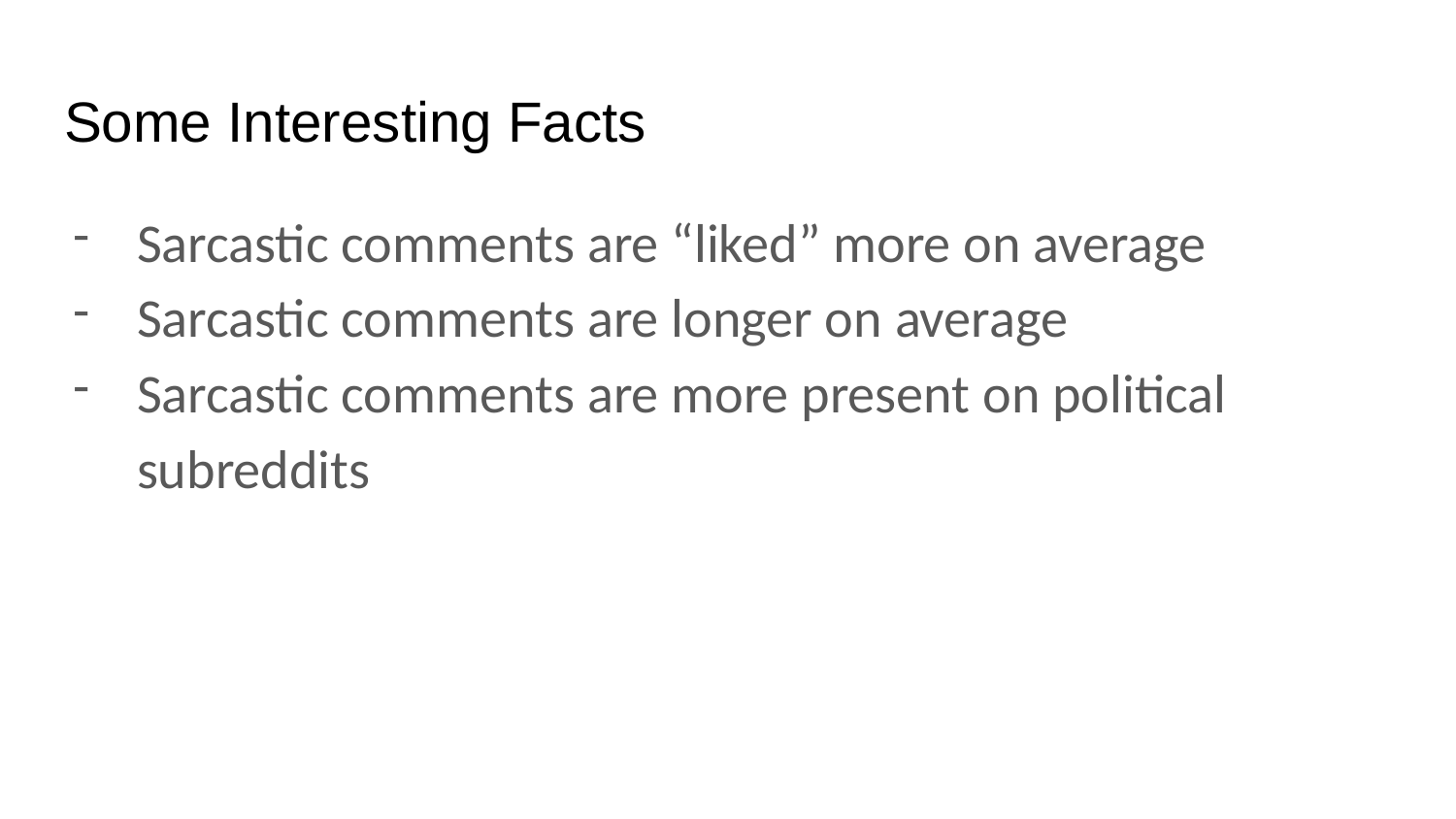

# Some Interesting Facts
Sarcastic comments are “liked” more on average
Sarcastic comments are longer on average
Sarcastic comments are more present on political subreddits